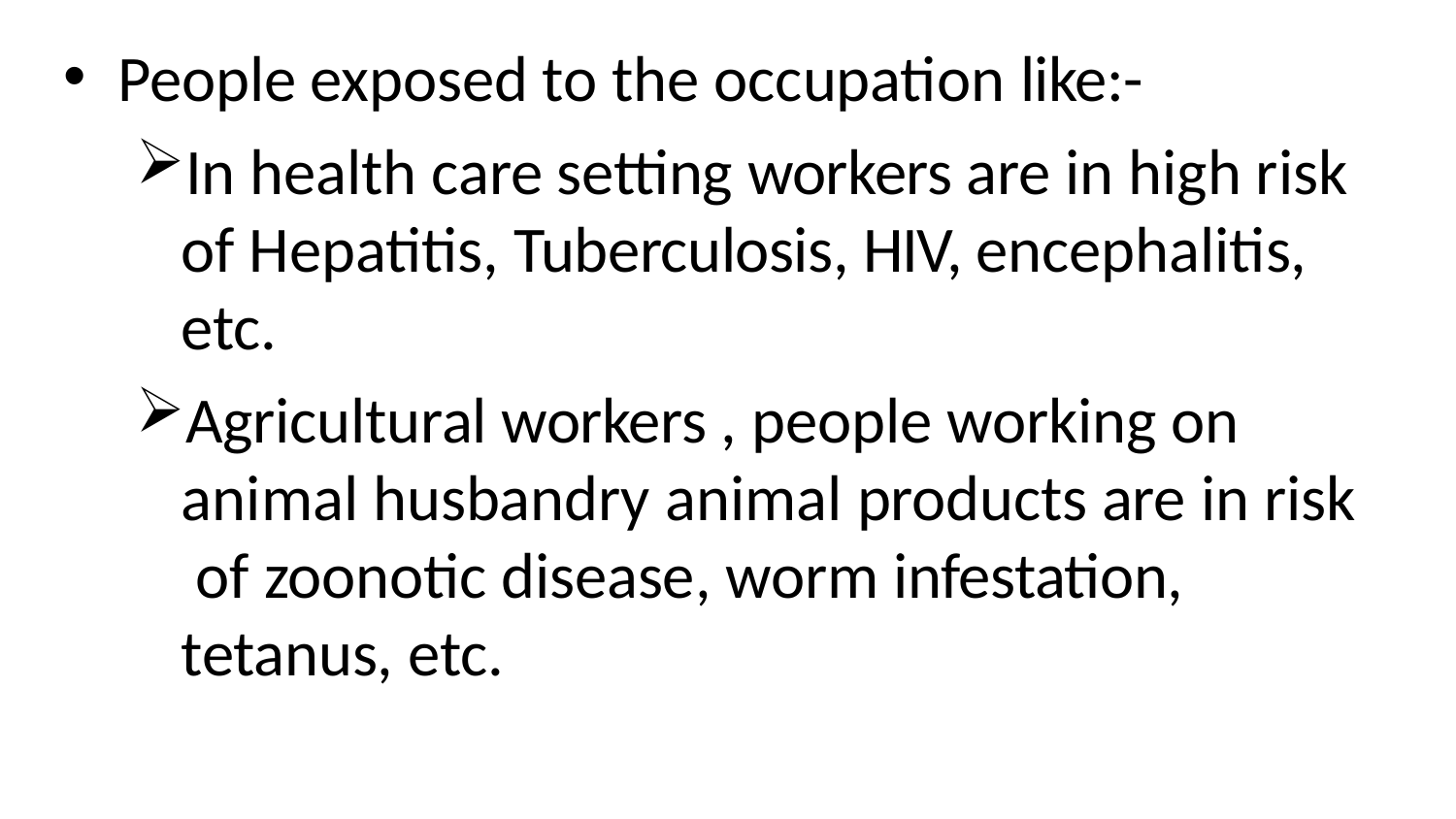

People exposed to the occupation like:-
In health care setting workers are in high risk  of Hepatitis, Tuberculosis, HIV, encephalitis,  etc.
Agricultural workers , people working on  animal husbandry animal products are in risk  of zoonotic disease, worm infestation,  tetanus, etc.